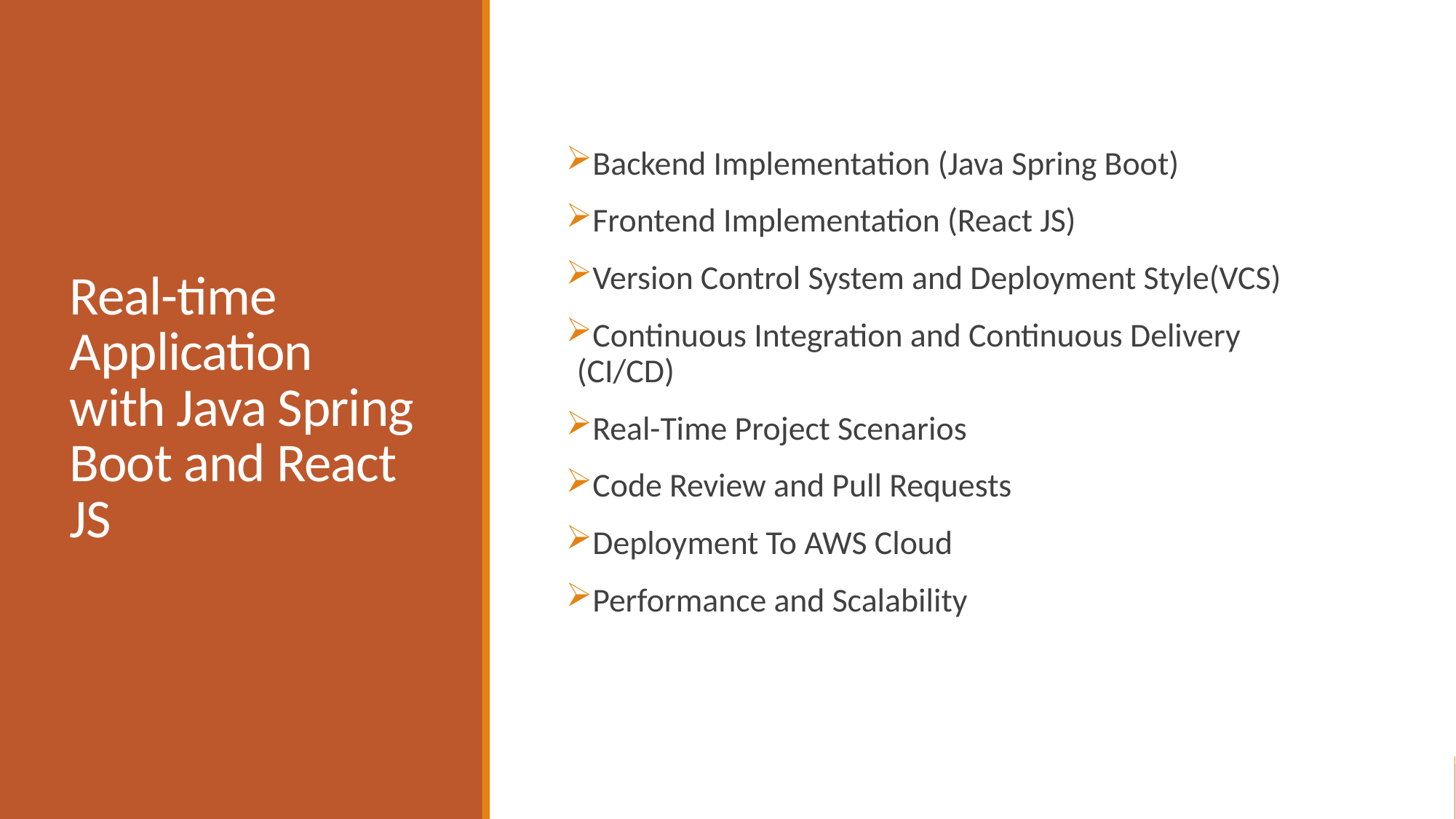

# Real-time Application with Java Spring Boot and React JS
Backend Implementation (Java Spring Boot)
Frontend Implementation (React JS)
Version Control System and Deployment Style(VCS)
Continuous Integration and Continuous Delivery (CI/CD)
Real-Time Project Scenarios
Code Review and Pull Requests
Deployment To AWS Cloud
Performance and Scalability